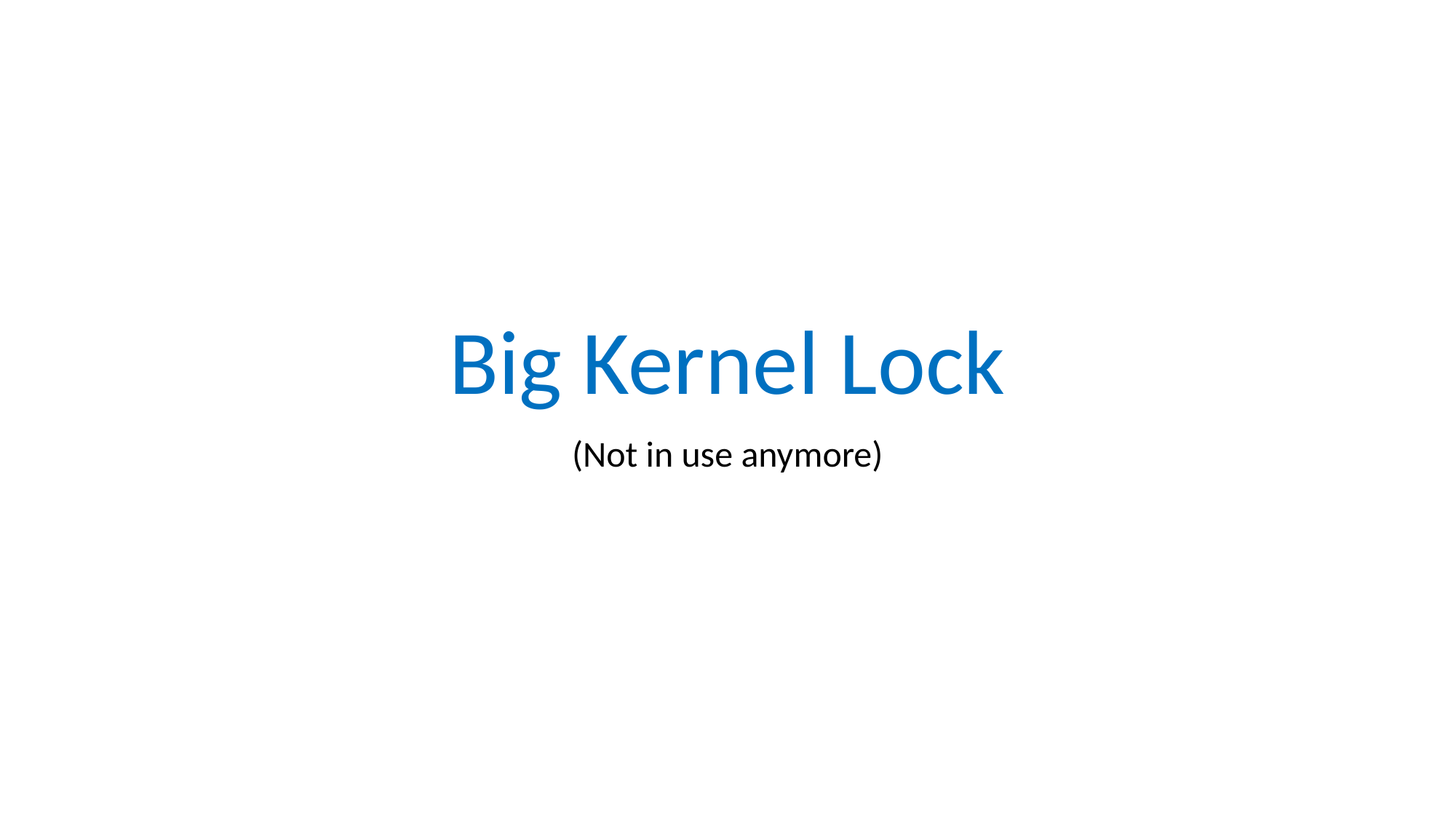

# Big Kernel Lock
(Not in use anymore)